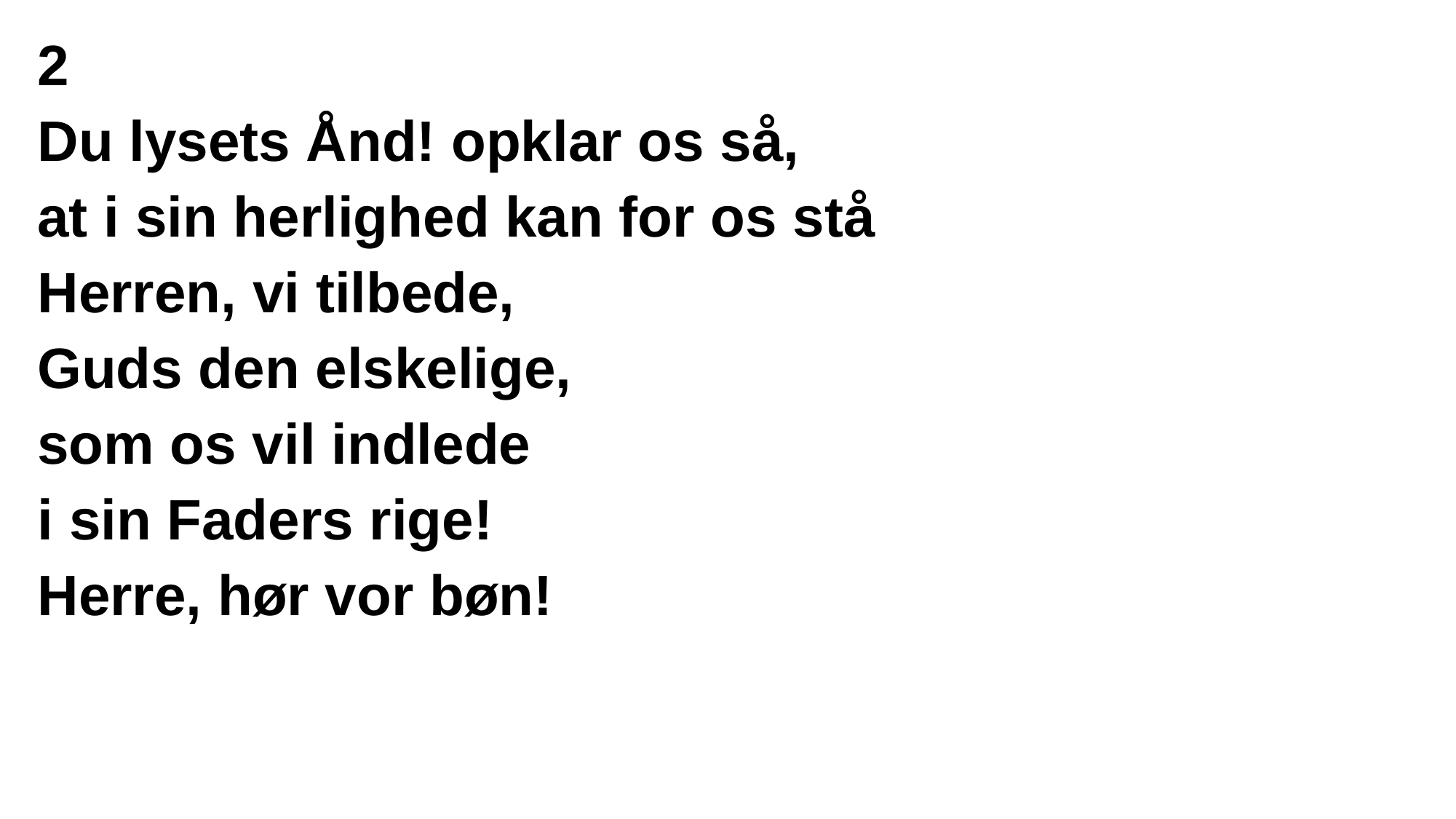

#
2
Du lysets Ånd! opklar os så,
at i sin herlighed kan for os stå
Herren, vi tilbede,
Guds den elskelige,
som os vil indlede
i sin Faders rige!
Herre, hør vor bøn!